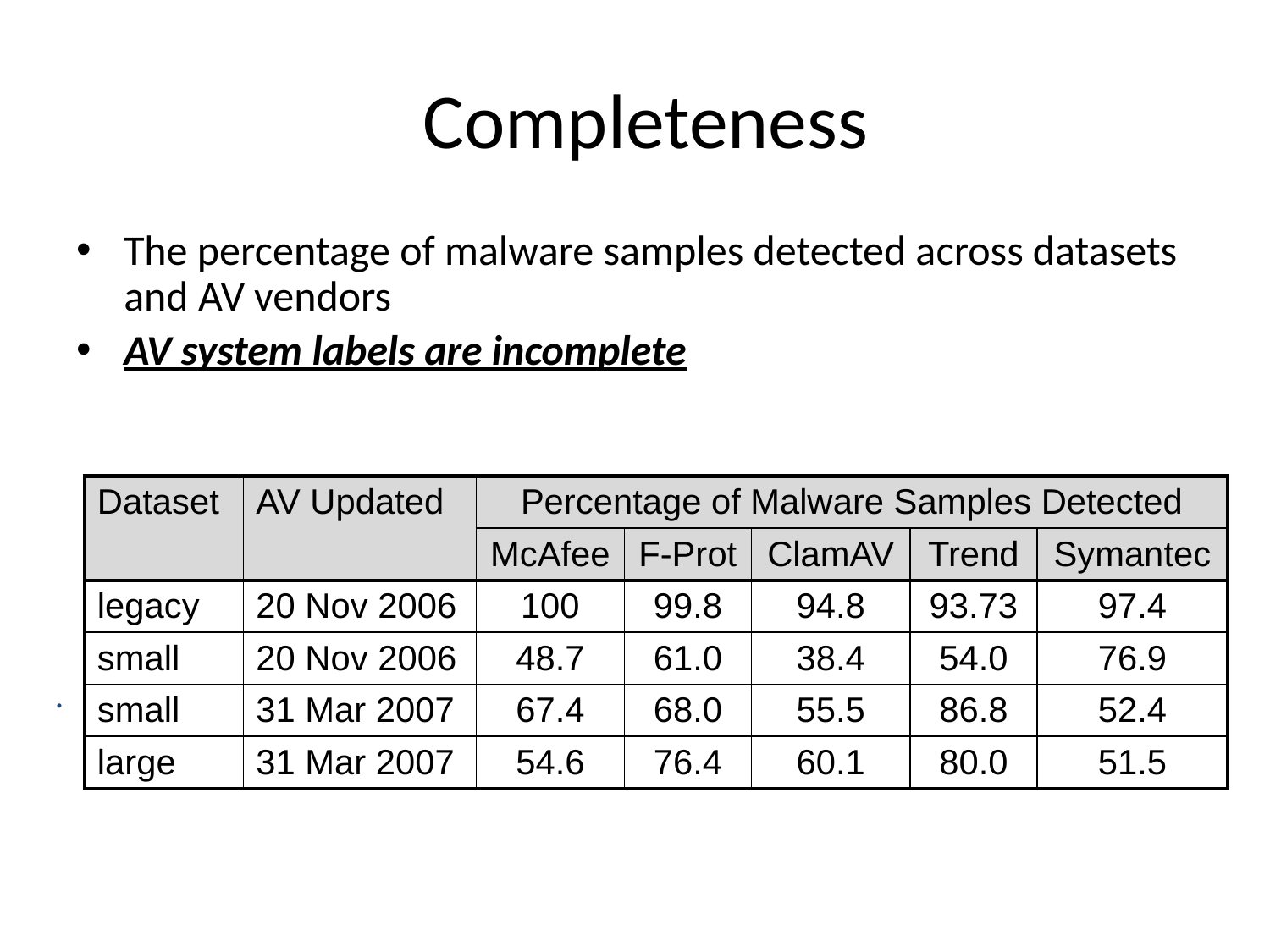

# Completeness
The percentage of malware samples detected across datasets and AV vendors
AV system labels are incomplete
| Dataset | AV Updated | Percentage of Malware Samples Detected |  |  |  |  |
| --- | --- | --- | --- | --- | --- | --- |
|  |  | McAfee | F-Prot | ClamAV | Trend | Symantec |
| legacy | 20 Nov 2006 | 100 | 99.8 | 94.8 | 93.73 | 97.4 |
| small | 20 Nov 2006 | 48.7 | 61.0 | 38.4 | 54.0 | 76.9 |
| small | 31 Mar 2007 | 67.4 | 68.0 | 55.5 | 86.8 | 52.4 |
| large | 31 Mar 2007 | 54.6 | 76.4 | 60.1 | 80.0 | 51.5 |
.